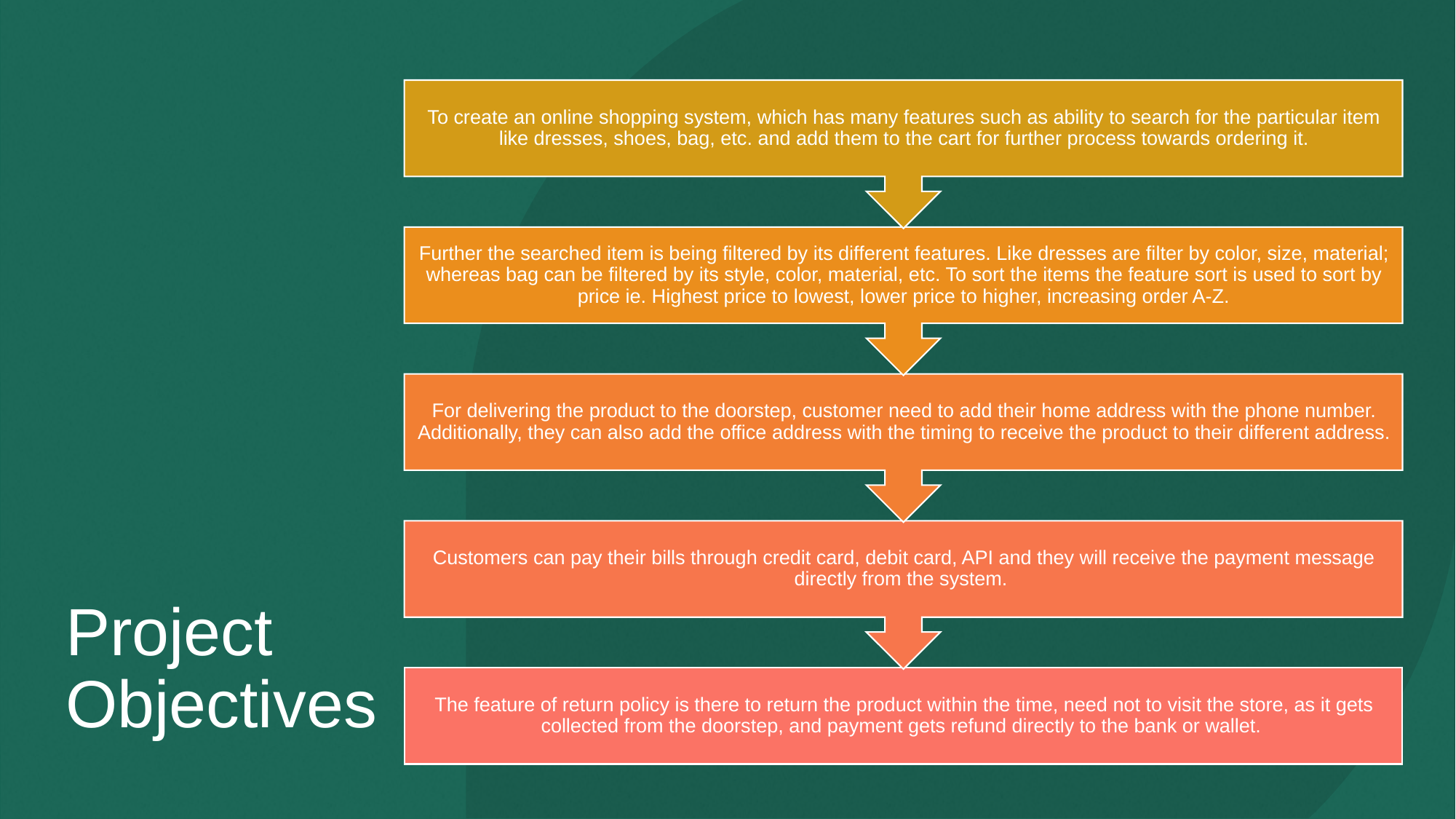

The feature of return policy is there to return the product within the time, need not to visit the store, as it gets collected from the doorstep, and payment gets refund directly to the bank or wallet.
Customers can pay their bills through credit card, debit card, API and they will receive the payment message directly from the system.
For delivering the product to the doorstep, customer need to add their home address with the phone number. Additionally, they can also add the office address with the timing to receive the product to their different address.
Further the searched item is being filtered by its different features. Like dresses are filter by color, size, material; whereas bag can be filtered by its style, color, material, etc. To sort the items the feature sort is used to sort by price ie. Highest price to lowest, lower price to higher, increasing order A-Z.
To create an online shopping system, which has many features such as ability to search for the particular item like dresses, shoes, bag, etc. and add them to the cart for further process towards ordering it.
# Project Objectives